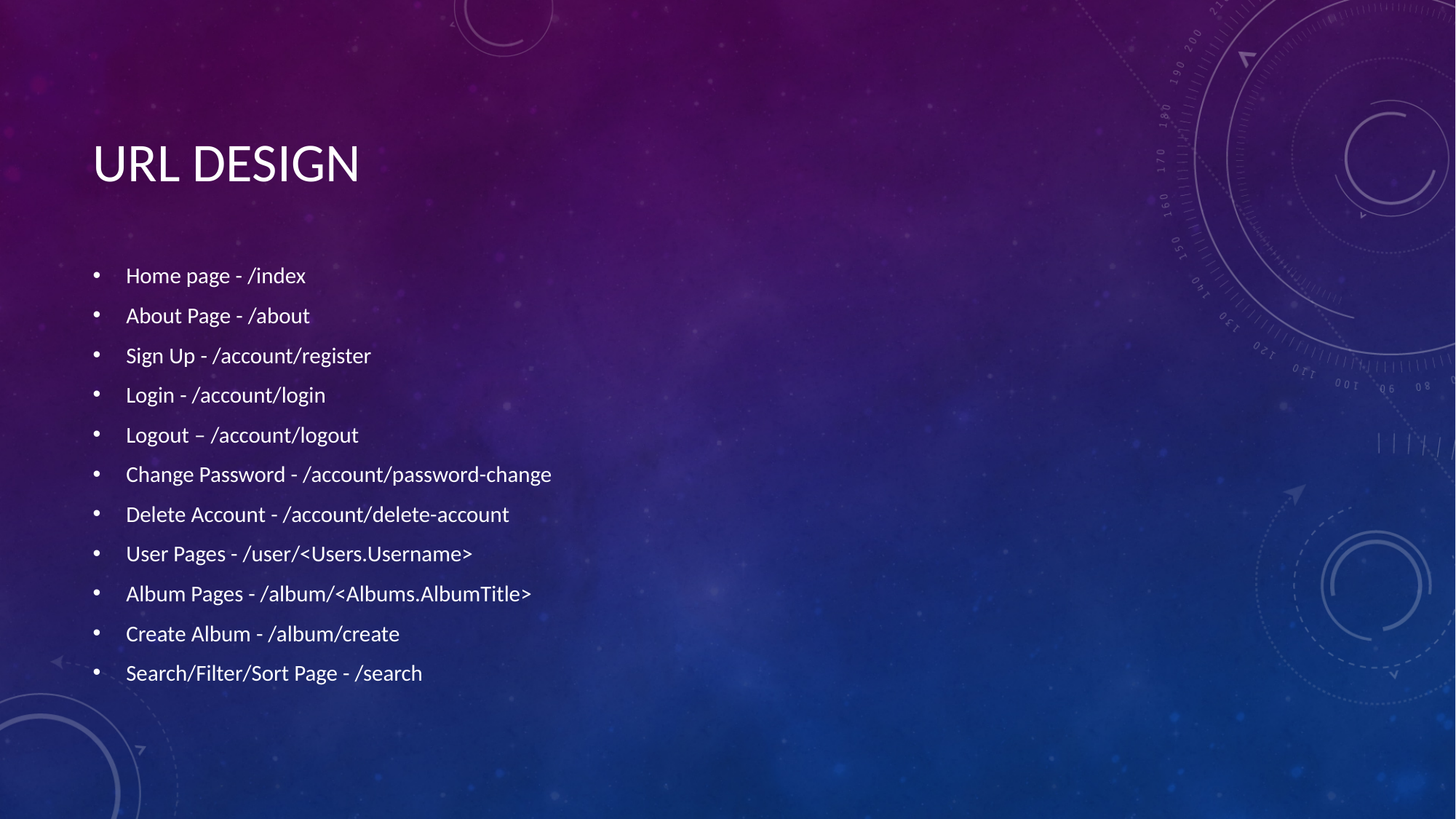

# URL DESIGN
Home page - /index
About Page - /about
Sign Up - /account/register
Login - /account/login
Logout – /account/logout
Change Password - /account/password-change
Delete Account - /account/delete-account
User Pages - /user/<Users.Username>
Album Pages - /album/<Albums.AlbumTitle>
Create Album - /album/create
Search/Filter/Sort Page - /search